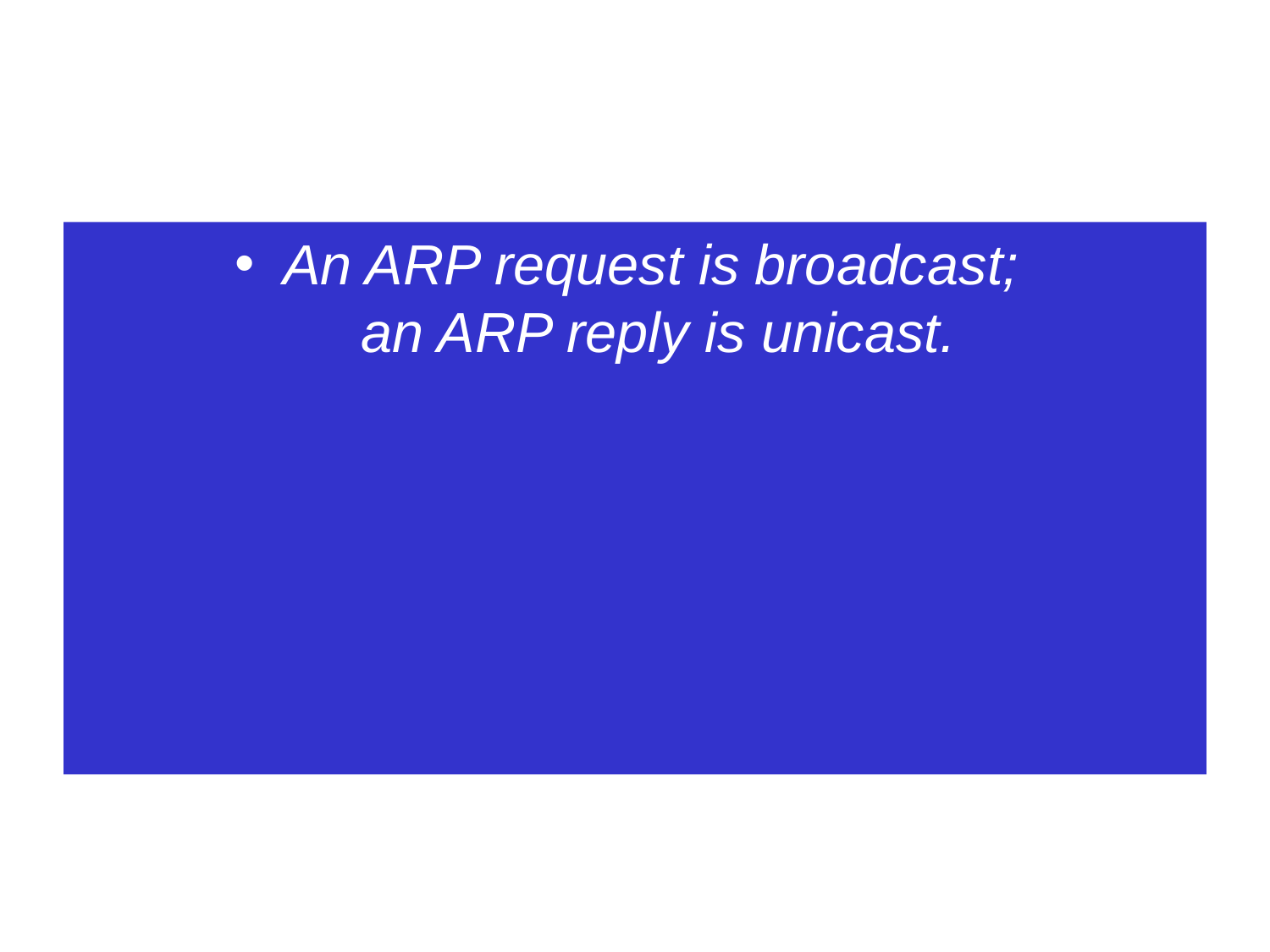

#
An ARP request is broadcast;
an ARP reply is unicast.